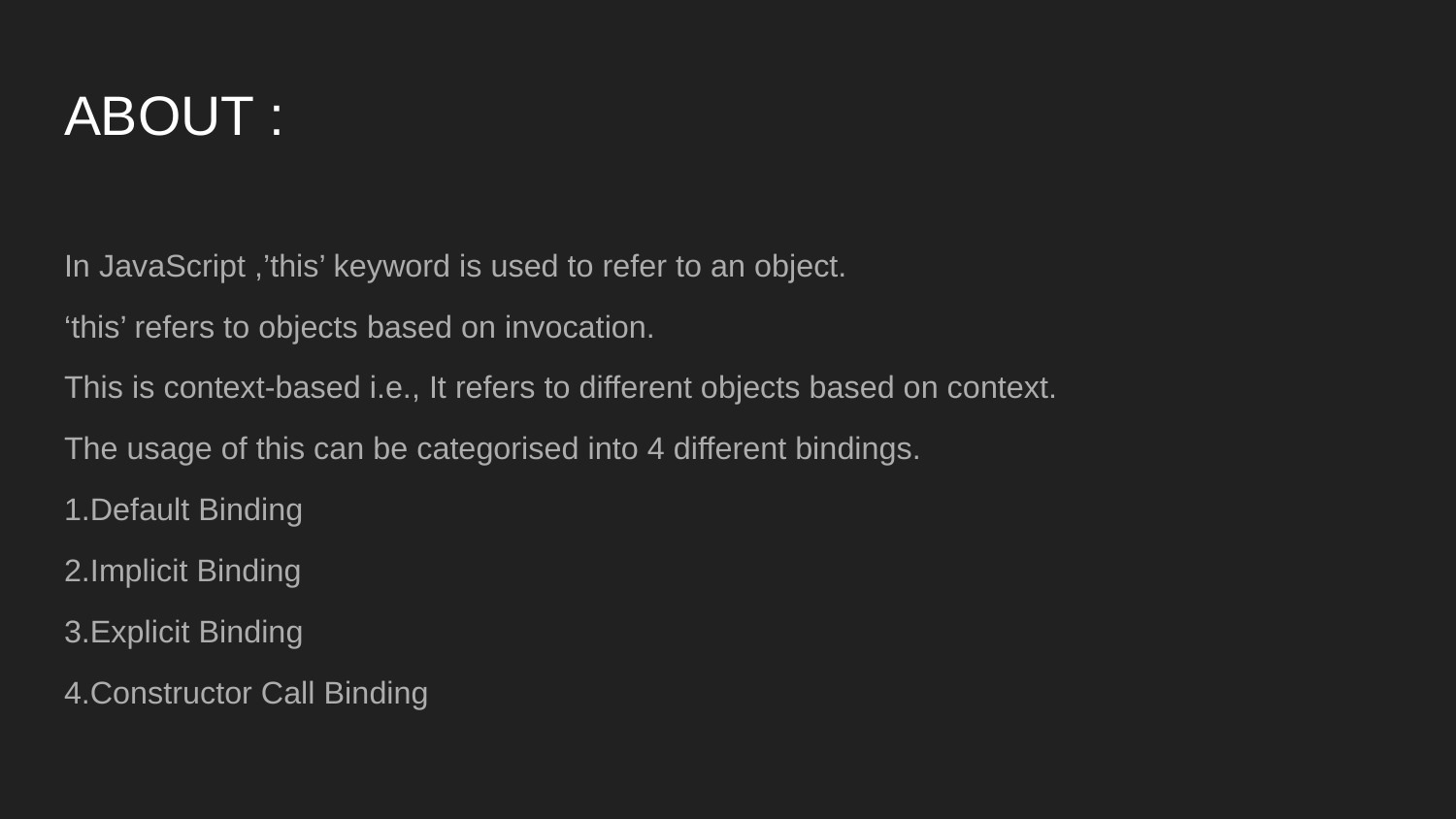

# ABOUT :

In JavaScript ,’this’ keyword is used to refer to an object.
‘this’ refers to objects based on invocation.
This is context-based i.e., It refers to different objects based on context.
The usage of this can be categorised into 4 different bindings.
1.Default Binding
2.Implicit Binding
3.Explicit Binding
4.Constructor Call Binding